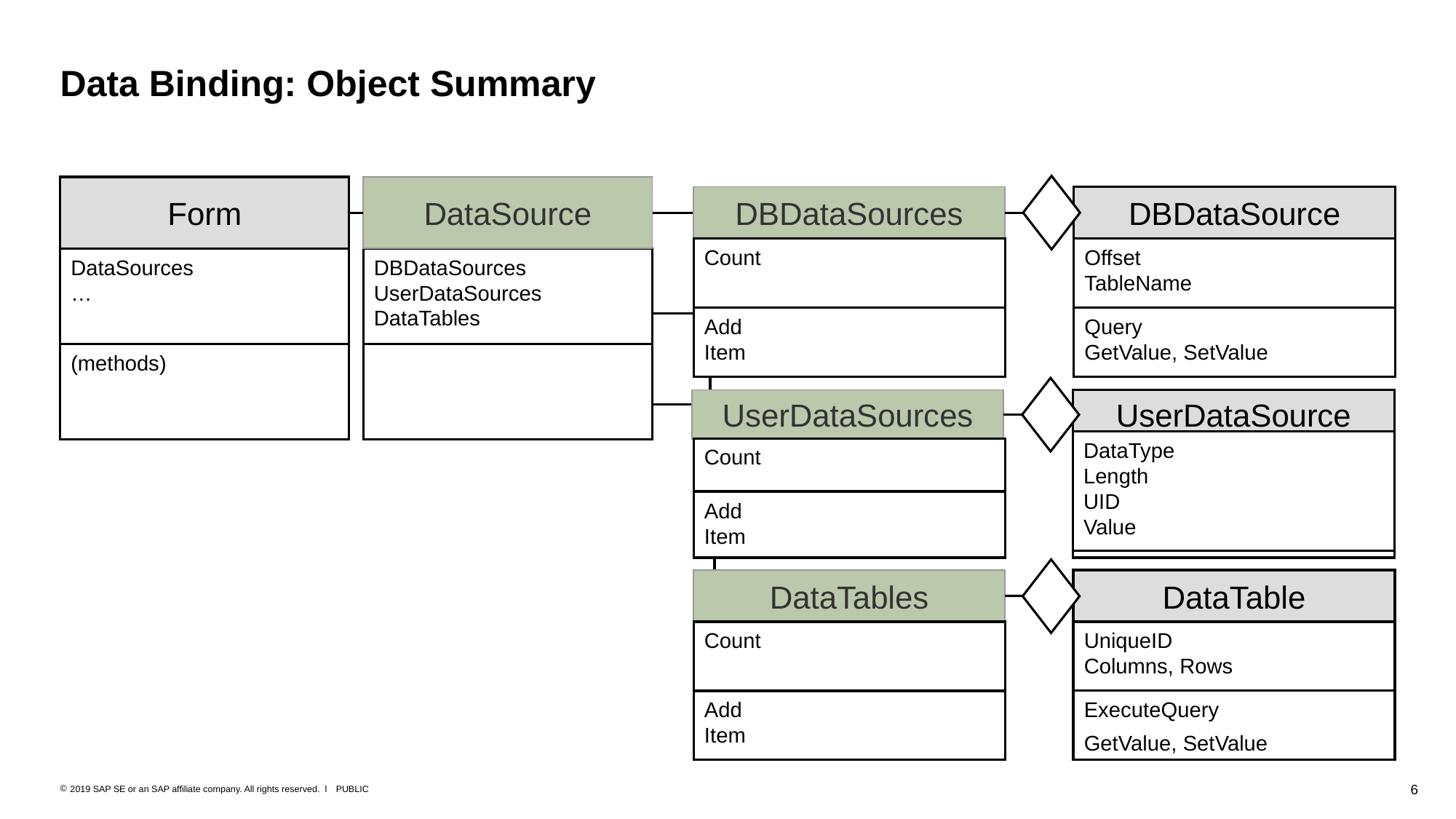

# Data Binding: Object Summary

Form
DataSources
…
(methods)
DataSource
DBDataSources
DBDataSource
Offset
TableName
Query
GetValue, SetValue
Count
DBDataSources
UserDataSources
DataTables
Add
Item

UserDataSources
UserDataSource
DataType
Length
UID
Value
Count

Add
Item

DataTables
DataTable
UniqueID
Columns, Rows
ExecuteQuery
GetValue, SetValue
Count
Add
Item